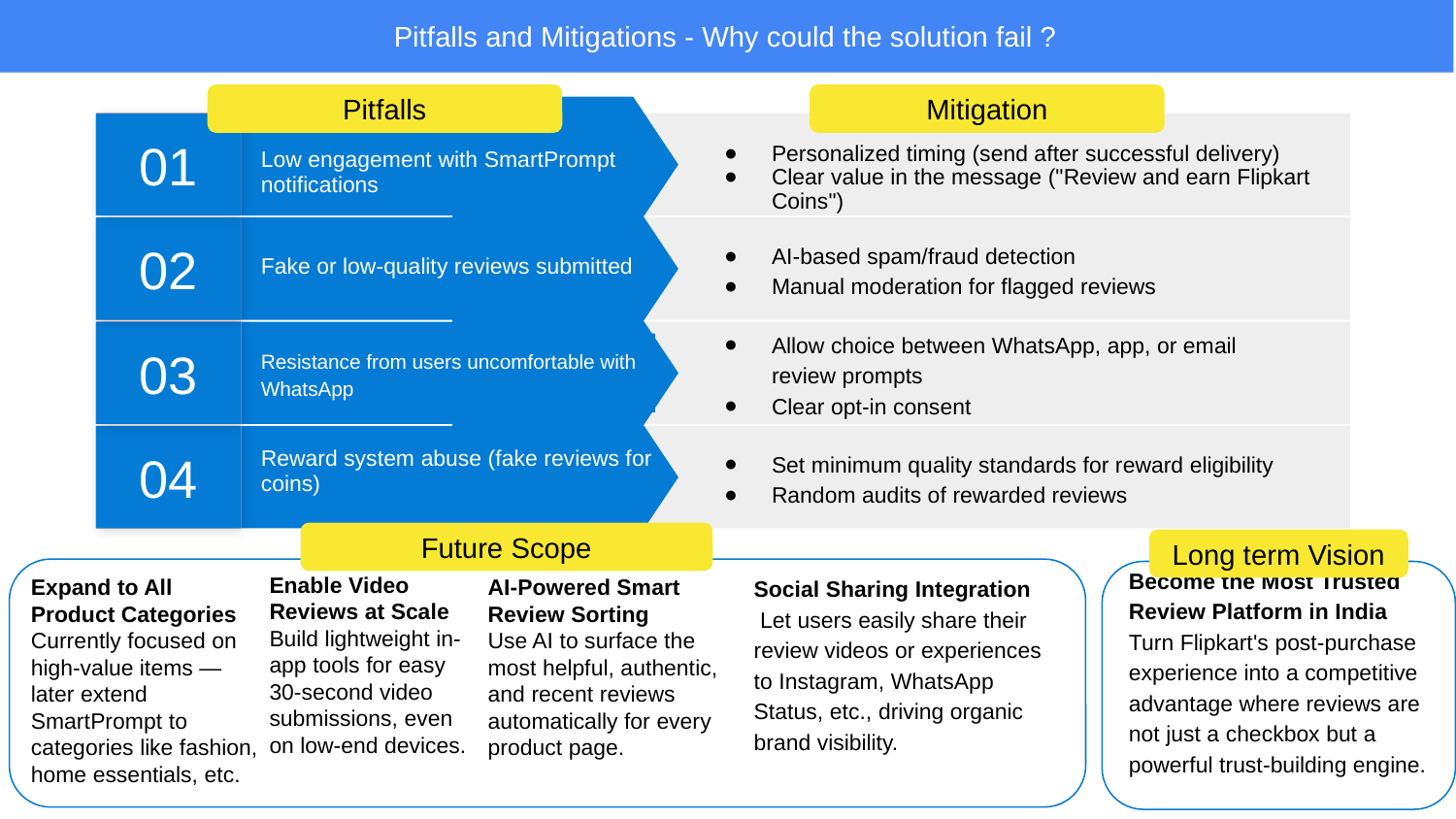

Pitfalls and Mitigations - Why could the solution fail ?
|  |
| --- |
Pitfalls
Mitigation

01

Personalized timing (send after successful delivery)
Clear value in the message ("Review and earn Flipkart Coins")
| Low engagement with SmartPrompt notifications |
| --- |
|  |
| --- |

02

AI-based spam/fraud detection
Manual moderation for flagged reviews
| Fake or low-quality reviews submitted |
| --- |

03

Allow choice between WhatsApp, app, or email review prompts
Clear opt-in consent
Resistance from users uncomfortable with WhatsApp

04

Set minimum quality standards for reward eligibility
Random audits of rewarded reviews
| Reward system abuse (fake reviews for coins) |
| --- |
|  |
| --- |
|  |
| --- |
Future Scope
Long term Vision
Enable Video Reviews at Scale
Build lightweight in-app tools for easy 30-second video submissions, even on low-end devices.
Social Sharing Integration
 Let users easily share their review videos or experiences to Instagram, WhatsApp Status, etc., driving organic brand visibility.

Expand to All Product Categories
Currently focused on high-value items — later extend SmartPrompt to categories like fashion, home essentials, etc.
AI-Powered Smart Review Sorting
Use AI to surface the most helpful, authentic, and recent reviews automatically for every product page.

Become the Most Trusted Review Platform in India
Turn Flipkart's post-purchase experience into a competitive advantage where reviews are not just a checkbox but a powerful trust-building engine.